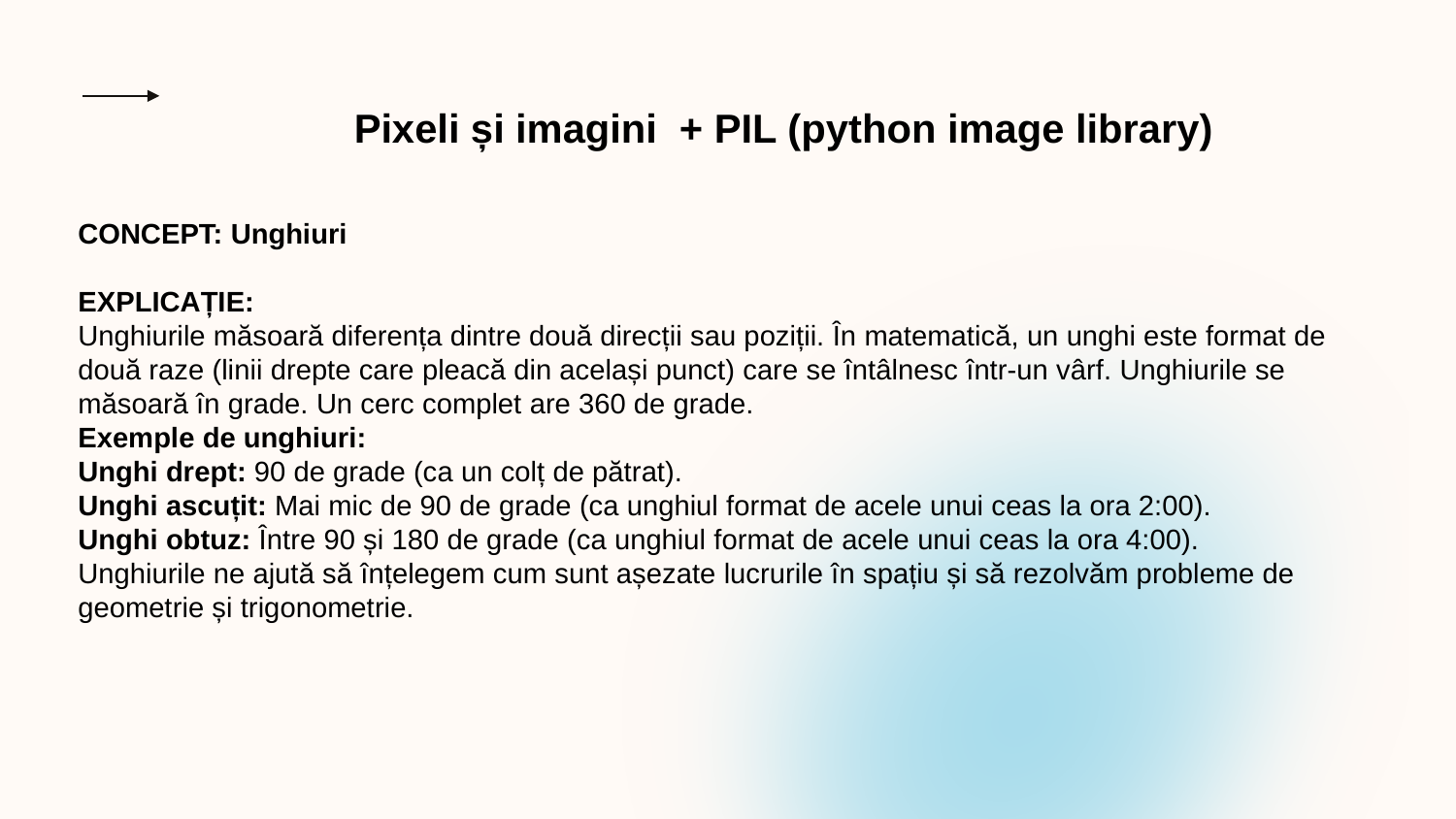

Pixeli și imagini  + PIL (python image library)

CONCEPT: Unghiuri

EXPLICAȚIE:
Unghiurile măsoară diferența dintre două direcții sau poziții. În matematică, un unghi este format de două raze (linii drepte care pleacă din același punct) care se întâlnesc într-un vârf. Unghiurile se măsoară în grade. Un cerc complet are 360 de grade.
Exemple de unghiuri:
Unghi drept: 90 de grade (ca un colț de pătrat).
Unghi ascuțit: Mai mic de 90 de grade (ca unghiul format de acele unui ceas la ora 2:00).
Unghi obtuz: Între 90 și 180 de grade (ca unghiul format de acele unui ceas la ora 4:00).
Unghiurile ne ajută să înțelegem cum sunt așezate lucrurile în spațiu și să rezolvăm probleme de geometrie și trigonometrie.